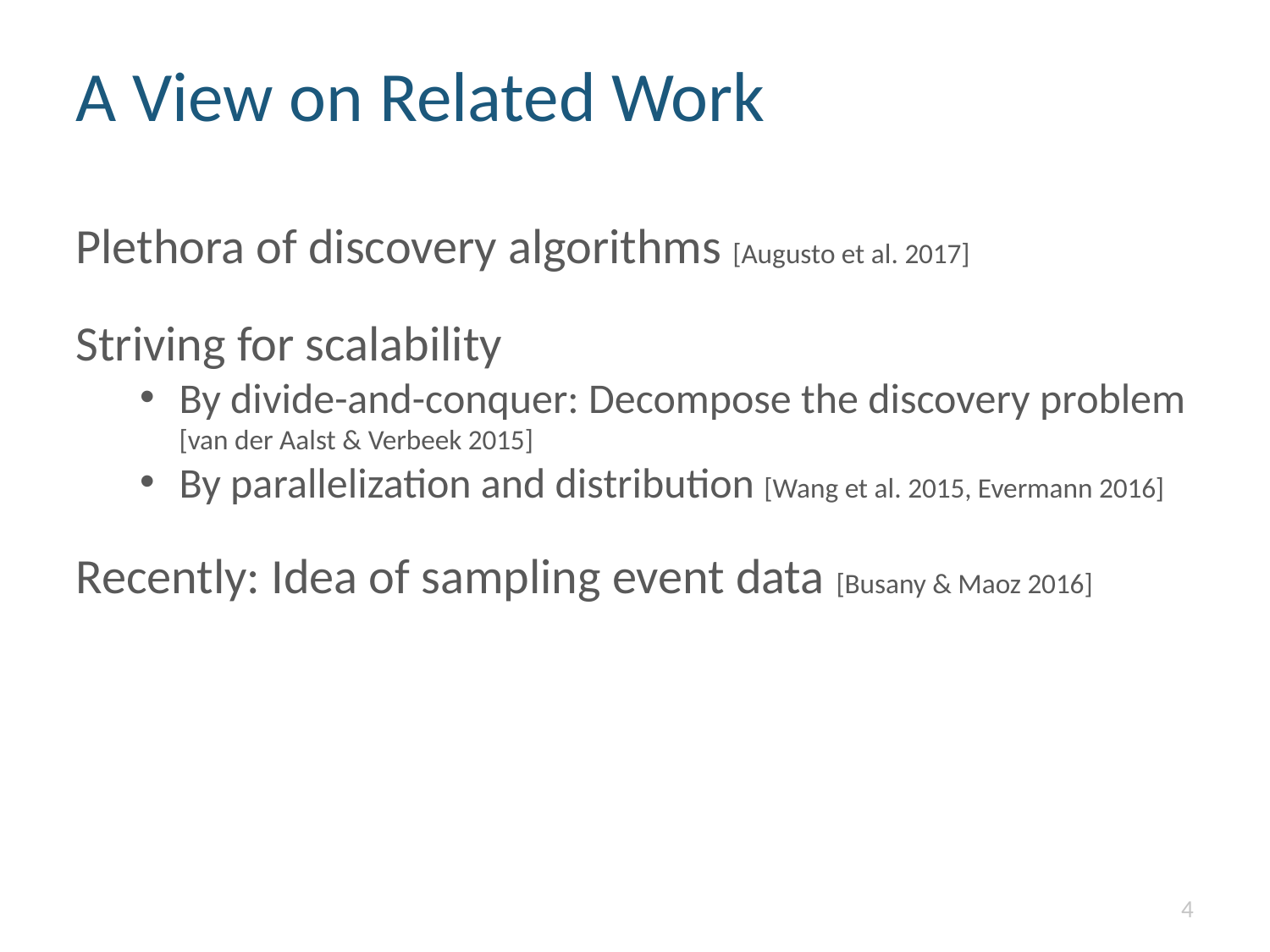

A View on Related Work
Plethora of discovery algorithms [Augusto et al. 2017]

Striving for scalability
By divide-and-conquer: Decompose the discovery problem [van der Aalst & Verbeek 2015]
By parallelization and distribution [Wang et al. 2015, Evermann 2016]

Recently: Idea of sampling event data [Busany & Maoz 2016]
4